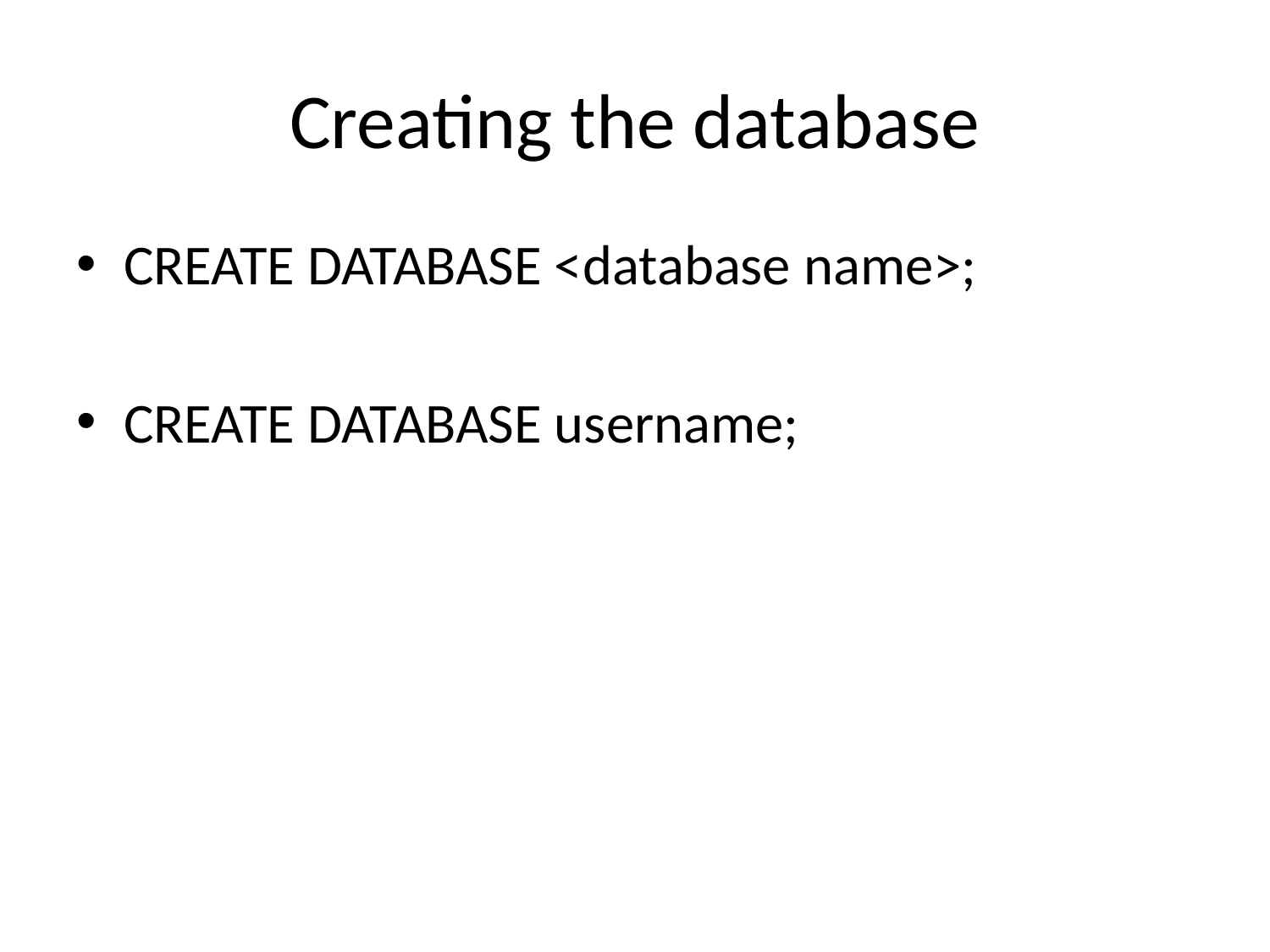

# Creating the database
CREATE DATABASE <database name>;

CREATE DATABASE username;